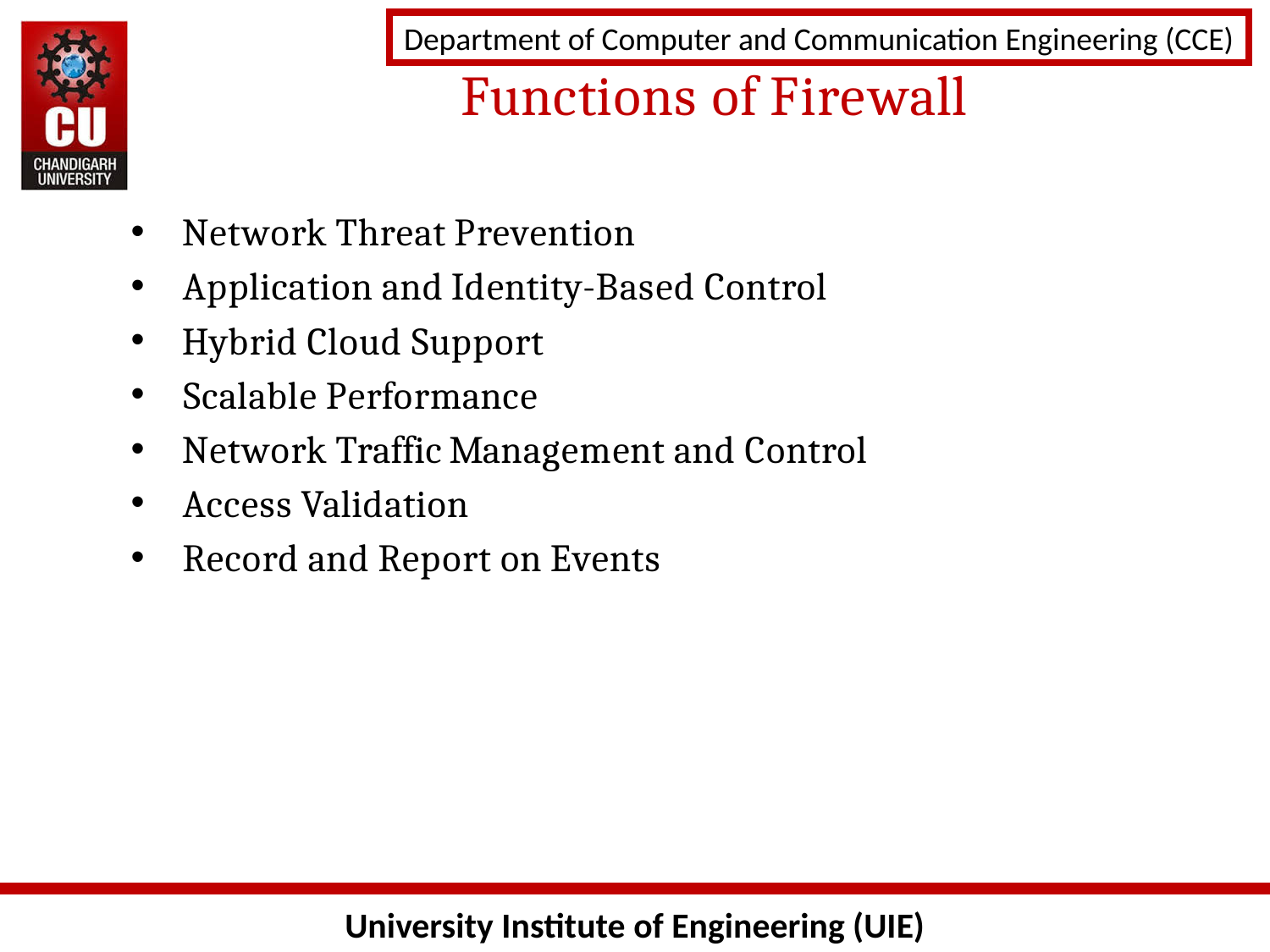

Functions of Firewall

Network Threat Prevention
Application and Identity-Based Control
Hybrid Cloud Support
Scalable Performance
Network Traffic Management and Control
Access Validation
Record and Report on Events